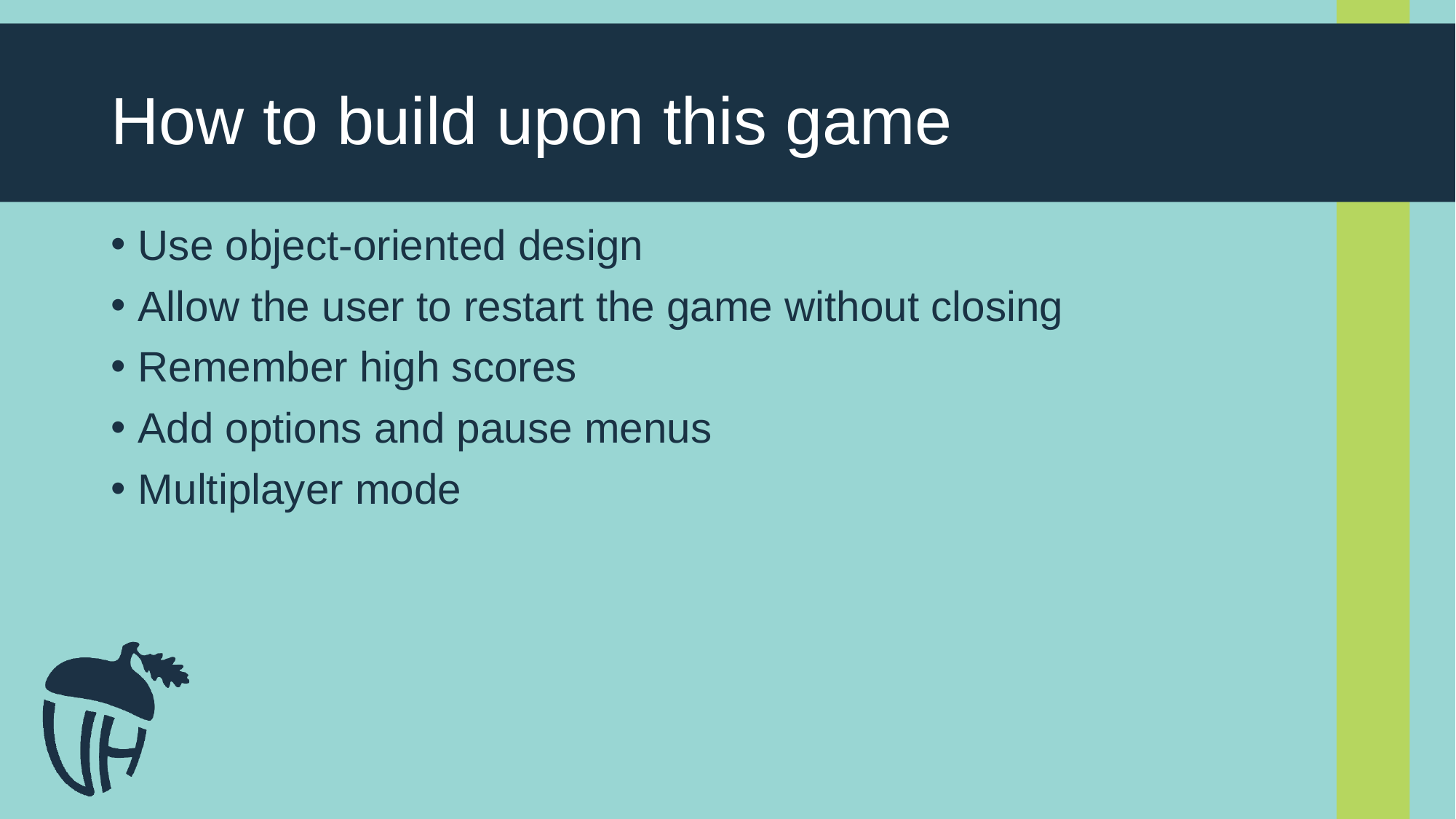

# How to build upon this game
Use object-oriented design
Allow the user to restart the game without closing
Remember high scores
Add options and pause menus
Multiplayer mode